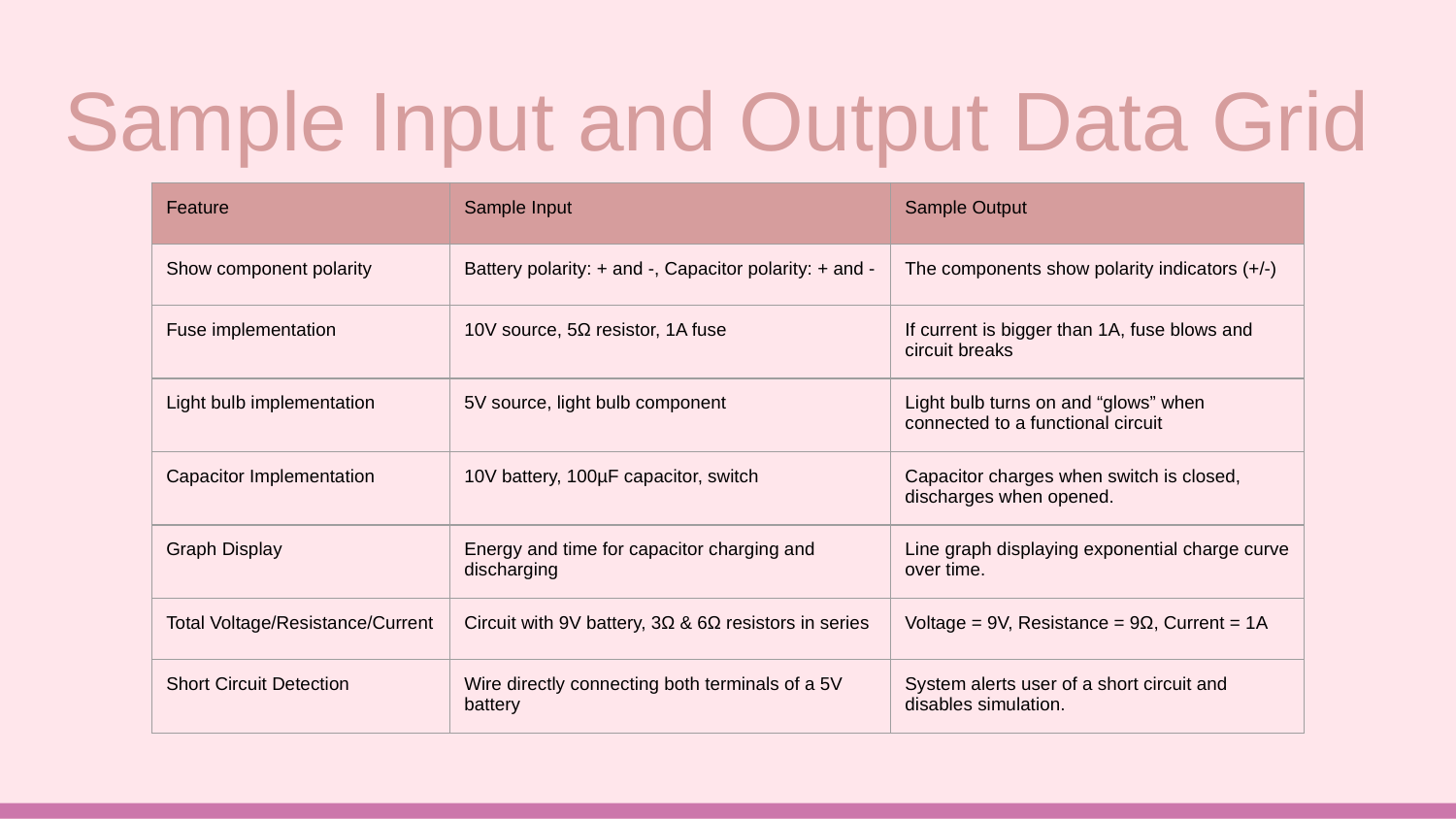

# Sample Input and Output Data Grid
| Feature | Sample Input | Sample Output |
| --- | --- | --- |
| Show component polarity | Battery polarity: + and -, Capacitor polarity: + and - | The components show polarity indicators (+/-) |
| Fuse implementation | 10V source, 5Ω resistor, 1A fuse | If current is bigger than 1A, fuse blows and circuit breaks |
| Light bulb implementation | 5V source, light bulb component | Light bulb turns on and “glows” when connected to a functional circuit |
| Capacitor Implementation | 10V battery, 100µF capacitor, switch | Capacitor charges when switch is closed, discharges when opened. |
| Graph Display | Energy and time for capacitor charging and discharging | Line graph displaying exponential charge curve over time. |
| Total Voltage/Resistance/Current | Circuit with 9V battery, 3Ω & 6Ω resistors in series | Voltage = 9V, Resistance = 9Ω, Current = 1A |
| Short Circuit Detection | Wire directly connecting both terminals of a 5V battery | System alerts user of a short circuit and disables simulation. |